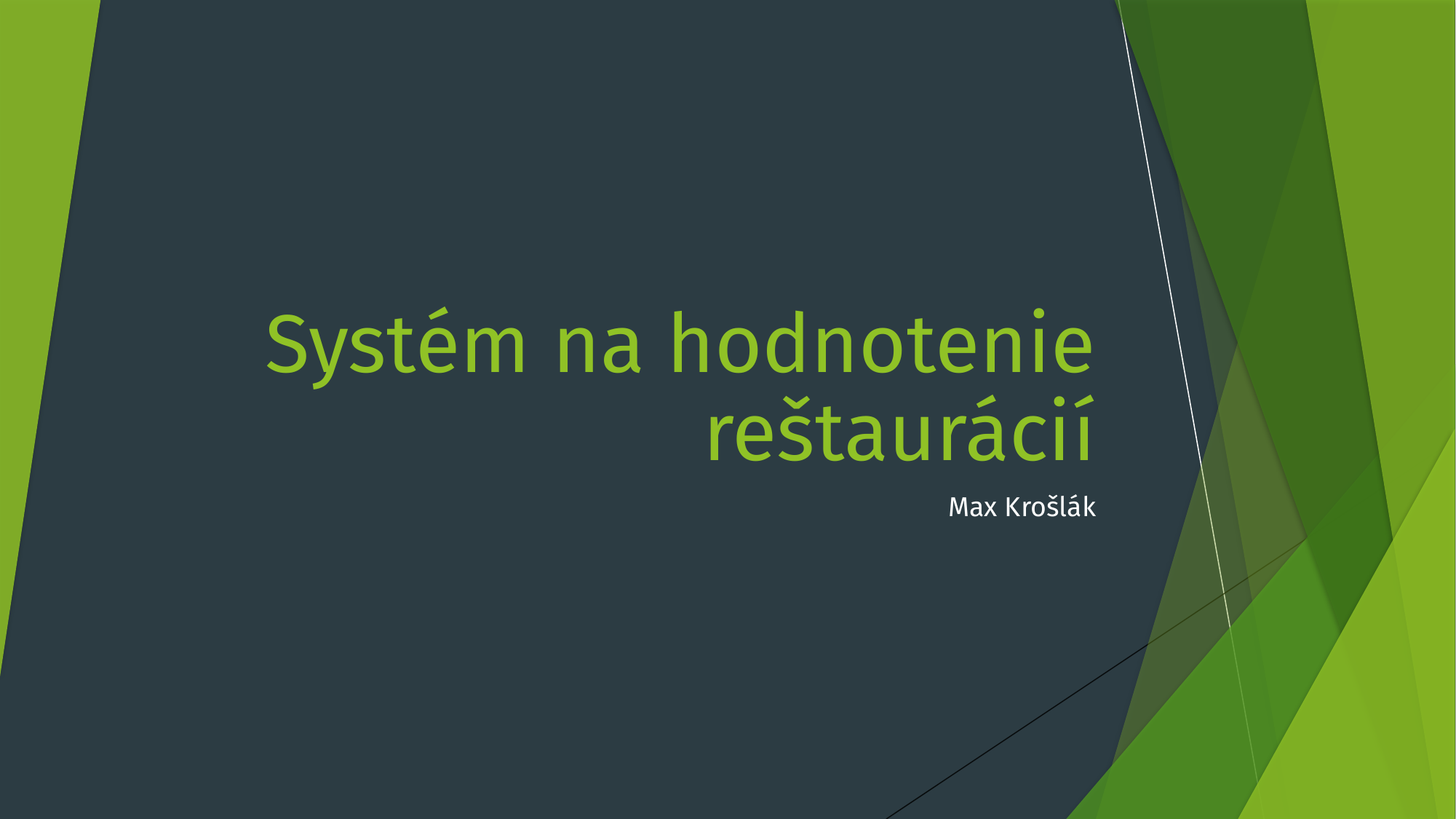

# Systém na hodnotenie reštaurácií
Max Krošlák